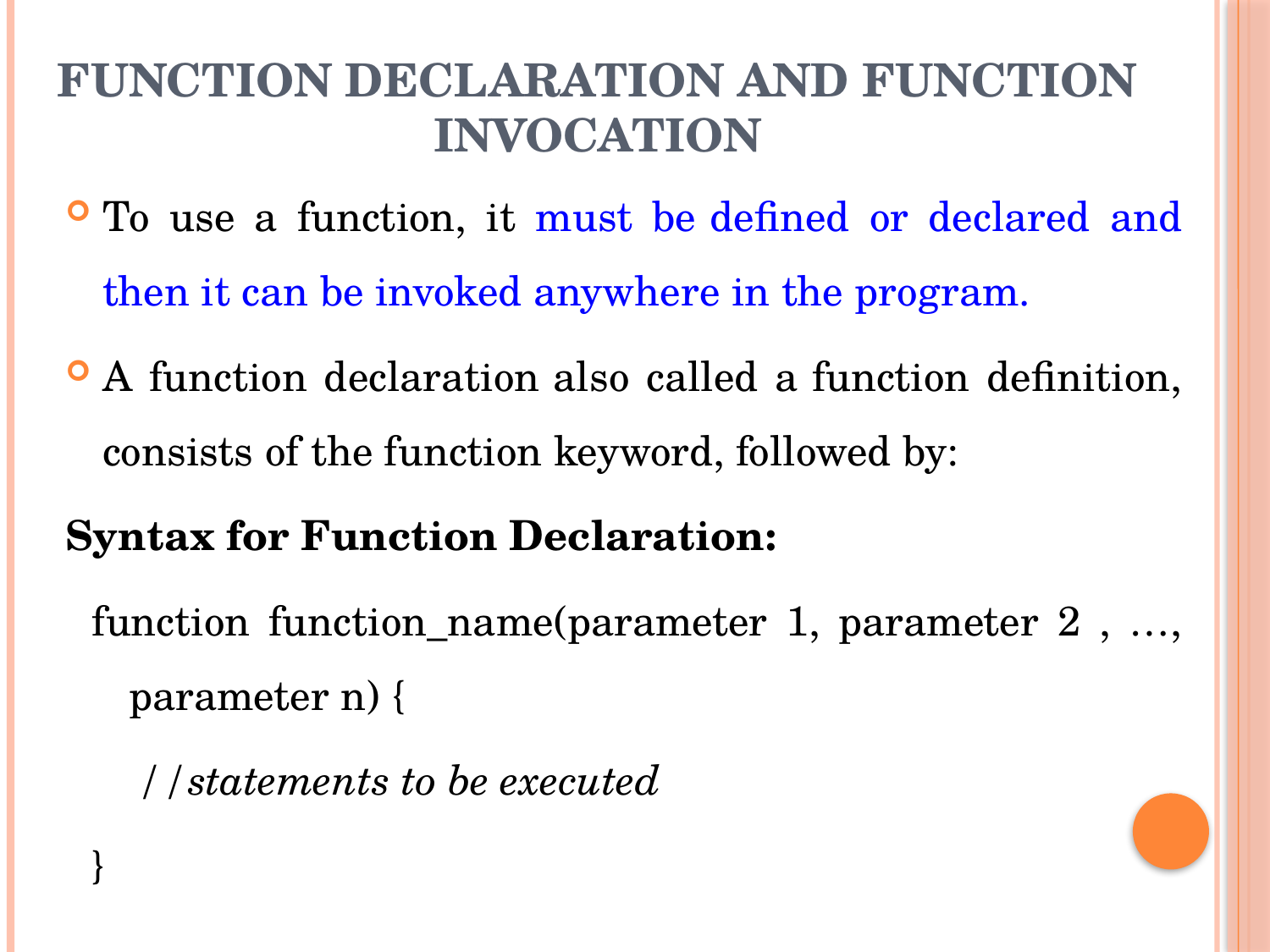

# Function Declaration and Function Invocation
To use a function, it must be defined or declared and then it can be invoked anywhere in the program.
A function declaration also called a function definition, consists of the function keyword, followed by:
Syntax for Function Declaration:
function function_name(parameter 1, parameter 2 , …, parameter n) {
    //statements to be executed
}